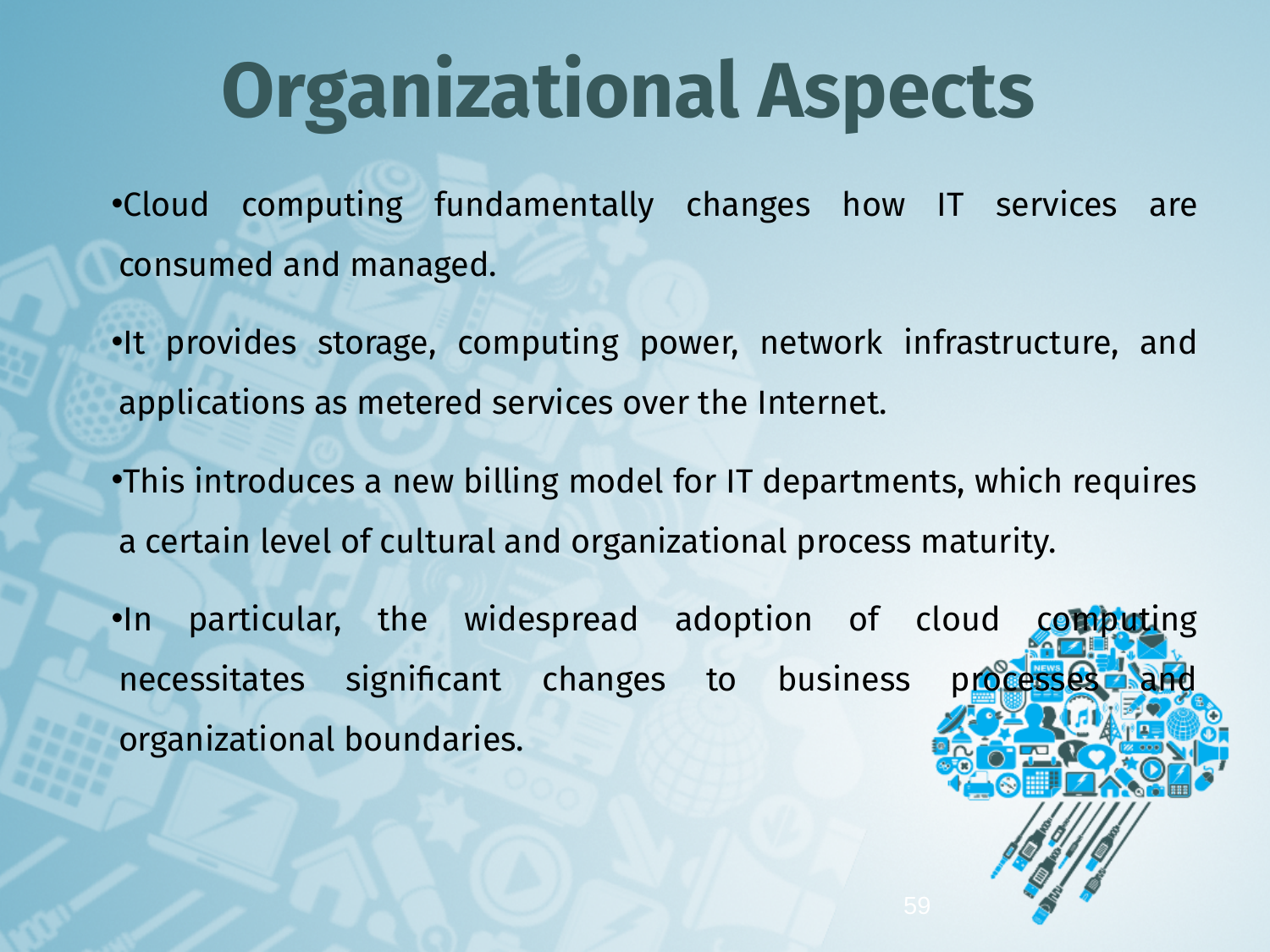

# Organizational Aspects
Cloud computing fundamentally changes how IT services are consumed and managed.
It provides storage, computing power, network infrastructure, and applications as metered services over the Internet.
This introduces a new billing model for IT departments, which requires a certain level of cultural and organizational process maturity.
In particular, the widespread adoption of cloud computing necessitates significant changes to business processes and organizational boundaries.

59